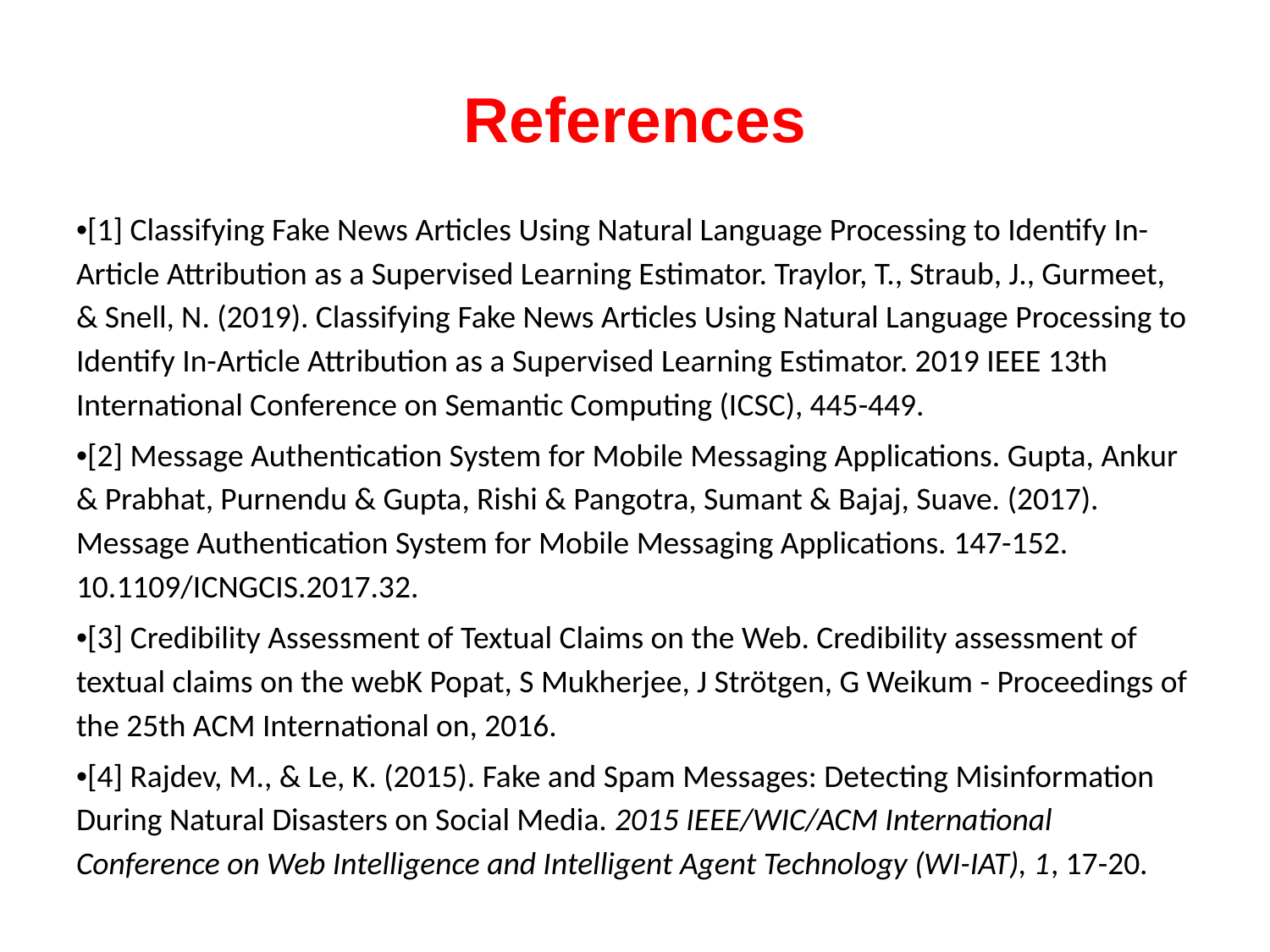

# References
•[1] Classifying Fake News Articles Using Natural Language Processing to Identify In-Article Attribution as a Supervised Learning Estimator. Traylor, T., Straub, J., Gurmeet, & Snell, N. (2019). Classifying Fake News Articles Using Natural Language Processing to Identify In-Article Attribution as a Supervised Learning Estimator. 2019 IEEE 13th International Conference on Semantic Computing (ICSC), 445-449.
•[2] Message Authentication System for Mobile Messaging Applications. Gupta, Ankur & Prabhat, Purnendu & Gupta, Rishi & Pangotra, Sumant & Bajaj, Suave. (2017). Message Authentication System for Mobile Messaging Applications. 147-152. 10.1109/ICNGCIS.2017.32.
•[3] Credibility Assessment of Textual Claims on the Web. Credibility assessment of textual claims on the webK Popat, S Mukherjee, J Strötgen, G Weikum - Proceedings of the 25th ACM International on, 2016.
•[4] Rajdev, M., & Le, K. (2015). Fake and Spam Messages: Detecting Misinformation During Natural Disasters on Social Media. 2015 IEEE/WIC/ACM International Conference on Web Intelligence and Intelligent Agent Technology (WI-IAT), 1, 17-20.